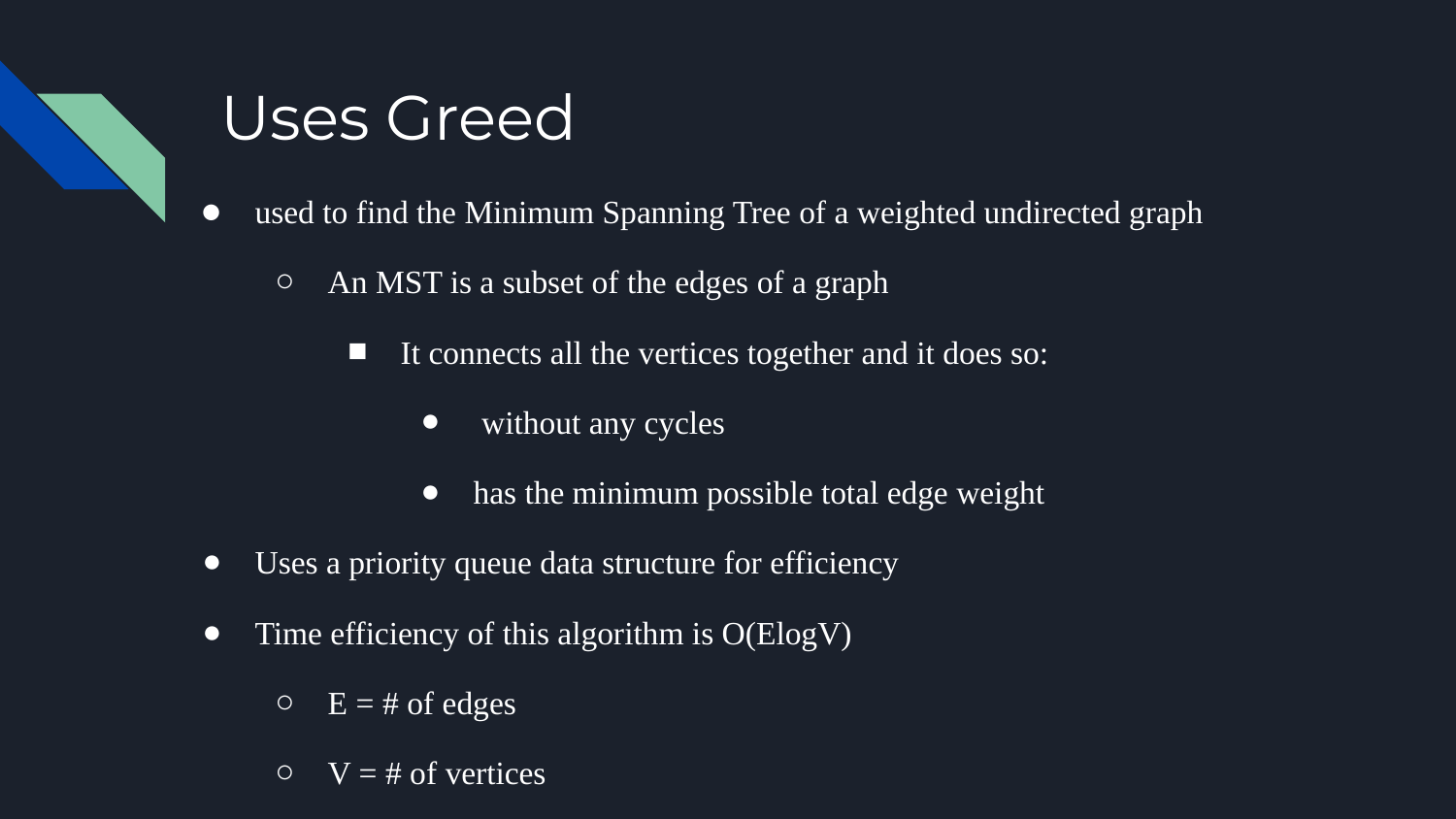

# Uses Greed
used to find the Minimum Spanning Tree of a weighted undirected graph
An MST is a subset of the edges of a graph
It connects all the vertices together and it does so:
 without any cycles
has the minimum possible total edge weight
Uses a priority queue data structure for efficiency
Time efficiency of this algorithm is O(ElogV)
E = # of edges
V = # of vertices